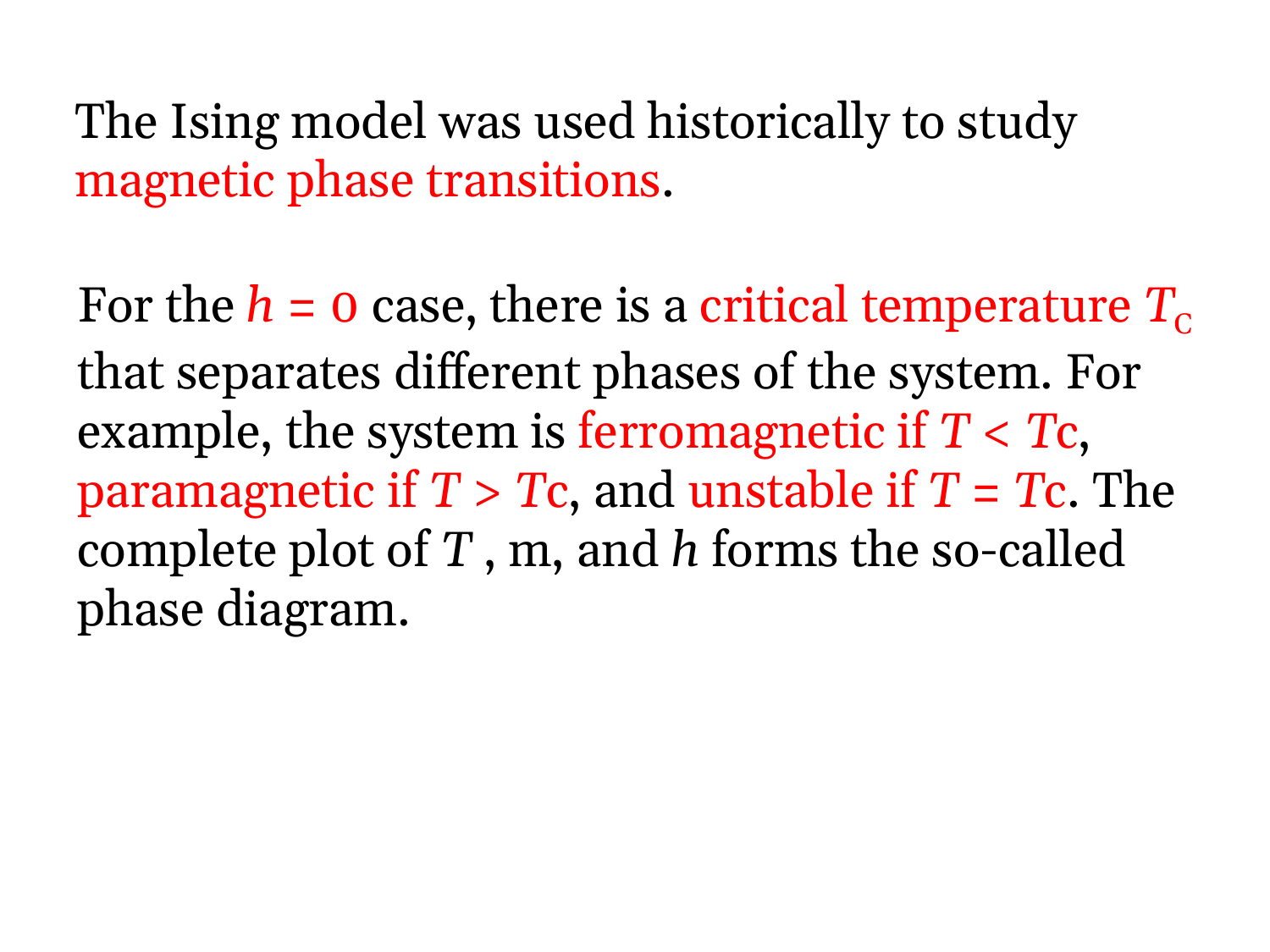

The Ising model was used historically to study magnetic phase transitions.
For the h = 0 case, there is a critical temperature TC that separates different phases of the system. For example, the system is ferromagnetic if T < Tc, paramagnetic if T > Tc, and unstable if T = Tc. The complete plot of T , m, and h forms the so-called phase diagram.